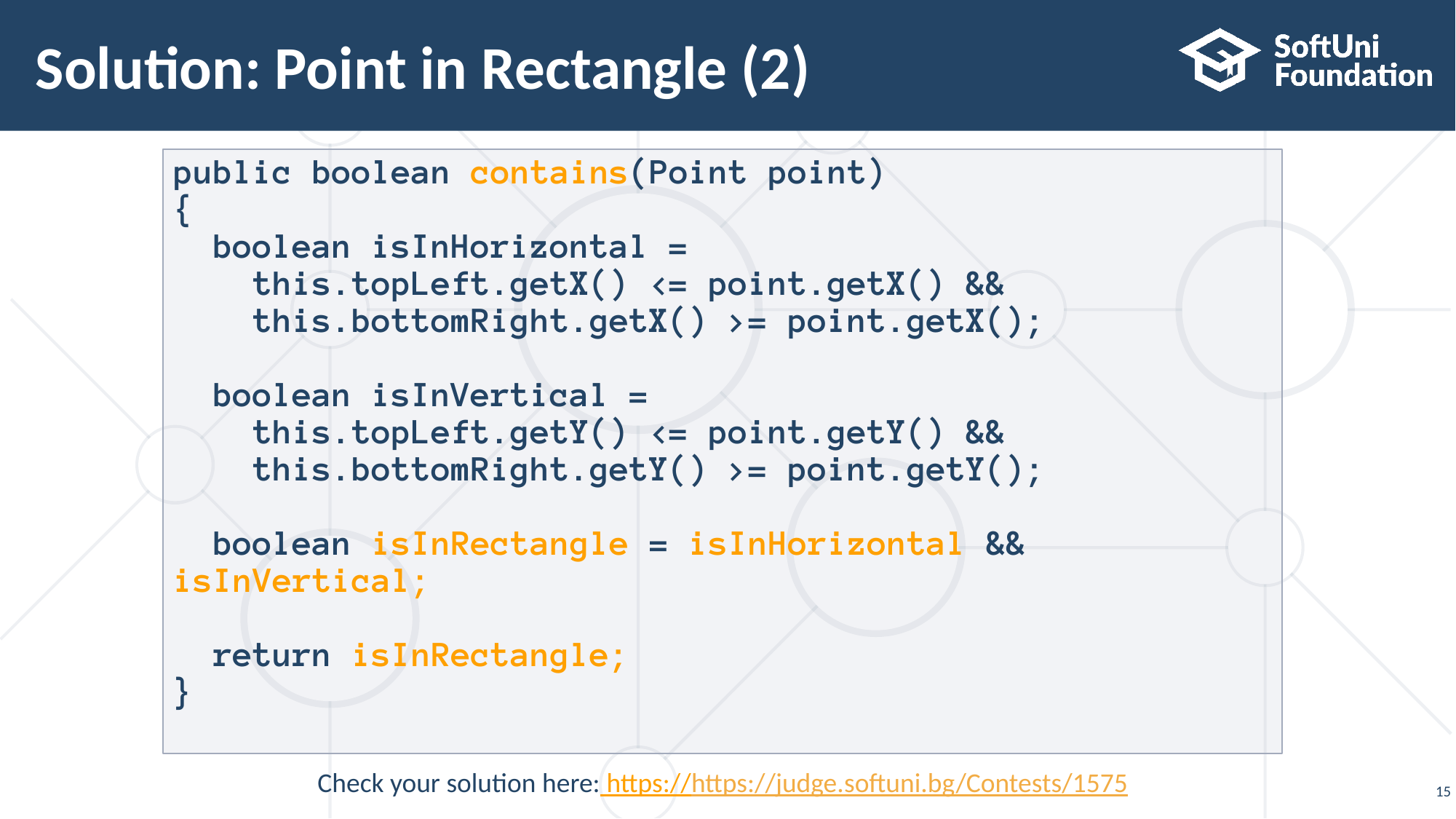

# Solution: Point in Rectangle (2)
public boolean contains(Point point)
{
  boolean isInHorizontal =
    this.topLeft.getX() <= point.getX() &&
    this.bottomRight.getX() >= point.getX();

  boolean isInVertical =
    this.topLeft.getY() <= point.getY() &&
    this.bottomRight.getY() >= point.getY();

  boolean isInRectangle = isInHorizontal && isInVertical;

  return isInRectangle;
}

Check your solution here: https://https://judge.softuni.bg/Contests/1575
15